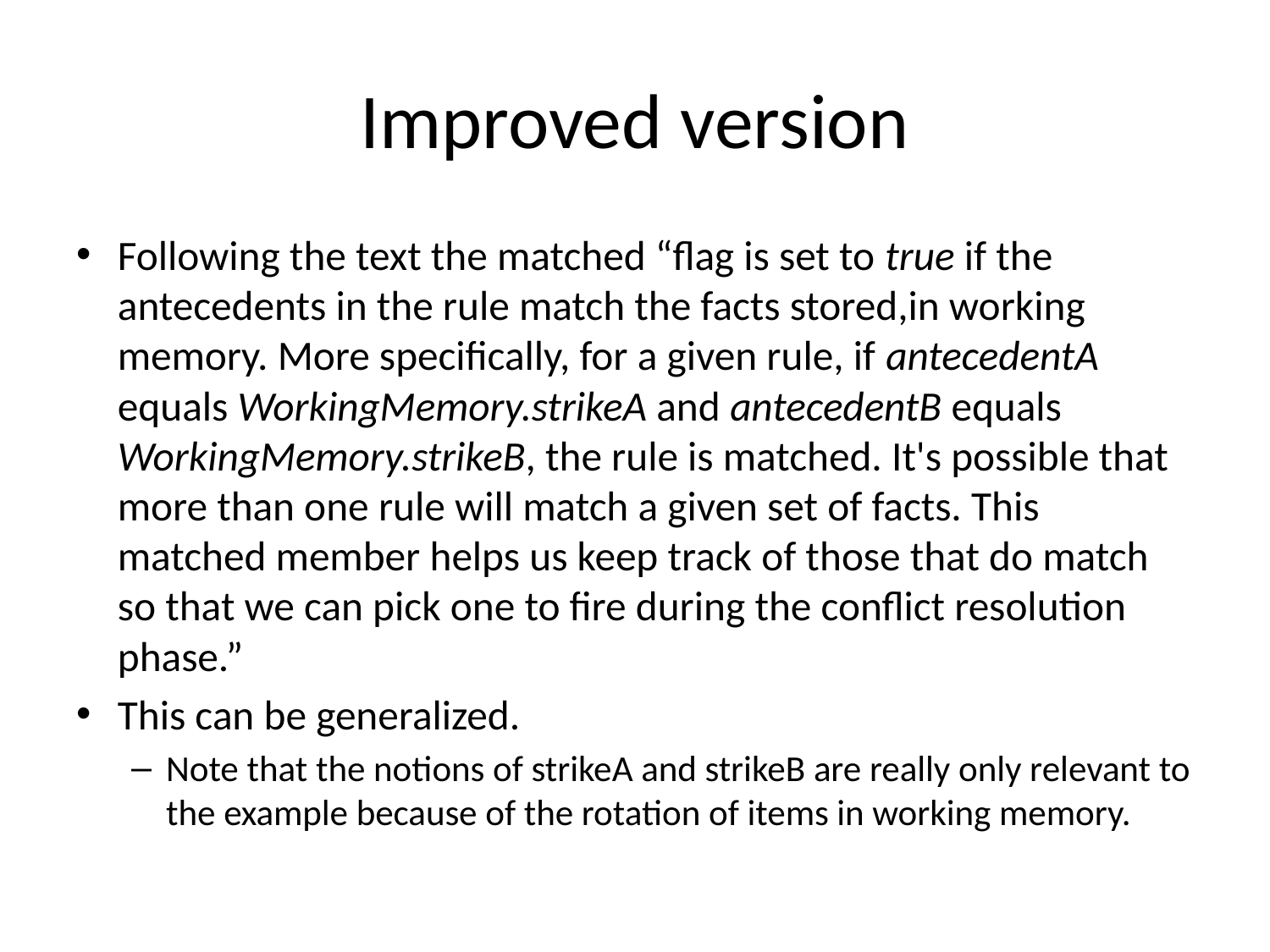

# Improved version
Following the text the matched “flag is set to true if the antecedents in the rule match the facts stored,in working memory. More specifically, for a given rule, if antecedentA equals WorkingMemory.strikeA and antecedentB equals WorkingMemory.strikeB, the rule is matched. It's possible that more than one rule will match a given set of facts. This matched member helps us keep track of those that do match so that we can pick one to fire during the conflict resolution phase.”
This can be generalized.
Note that the notions of strikeA and strikeB are really only relevant to the example because of the rotation of items in working memory.